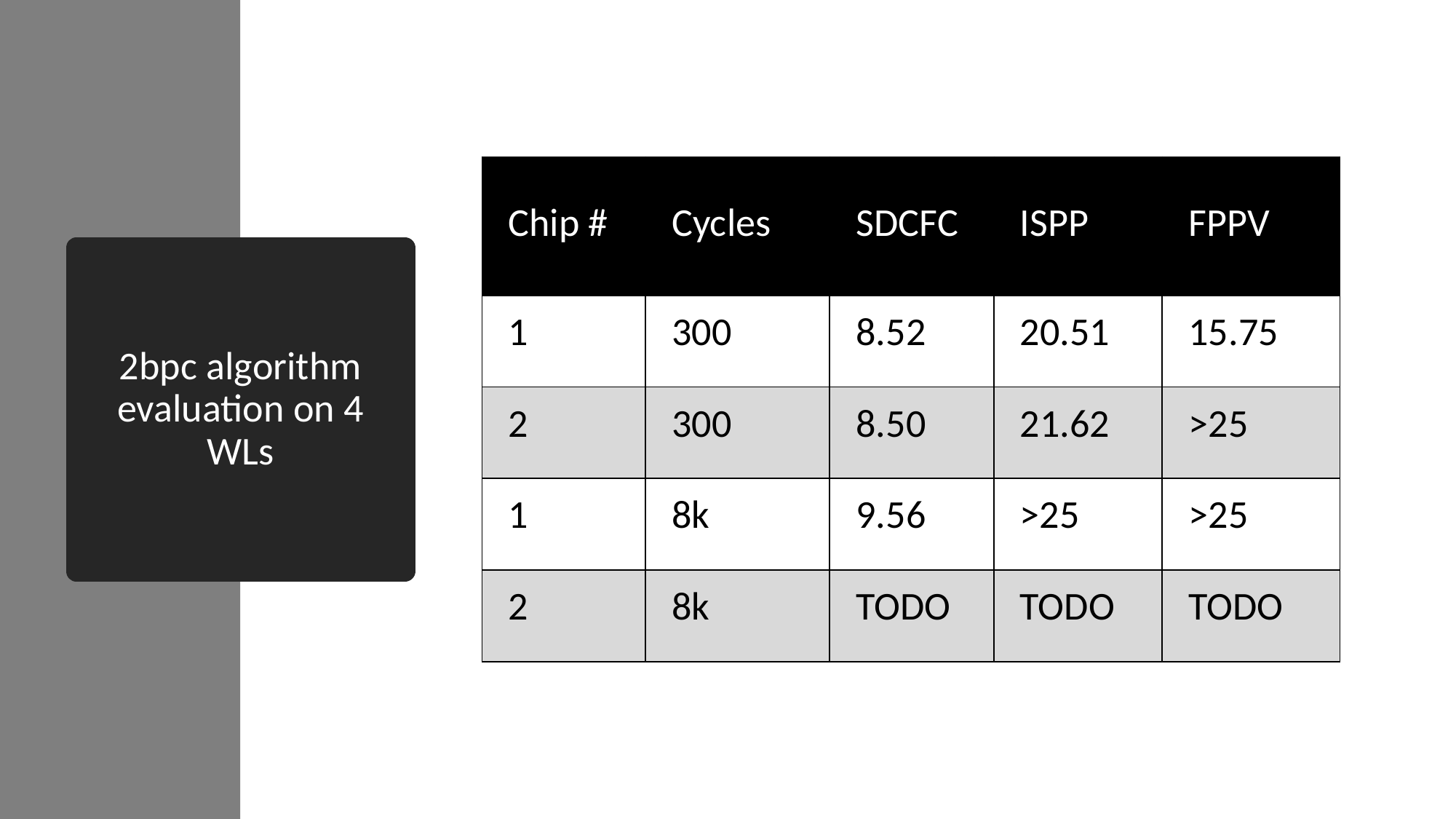

| Chip # | Cycles | SDCFC | ISPP | FPPV |
| --- | --- | --- | --- | --- |
| 1 | 300 | 8.52 | 20.51 | 15.75 |
| 2 | 300 | 8.50 | 21.62 | >25 |
| 1 | 8k | 9.56 | >25 | >25 |
| 2 | 8k | TODO | TODO | TODO |
# 2bpc algorithm evaluation on 4 WLs